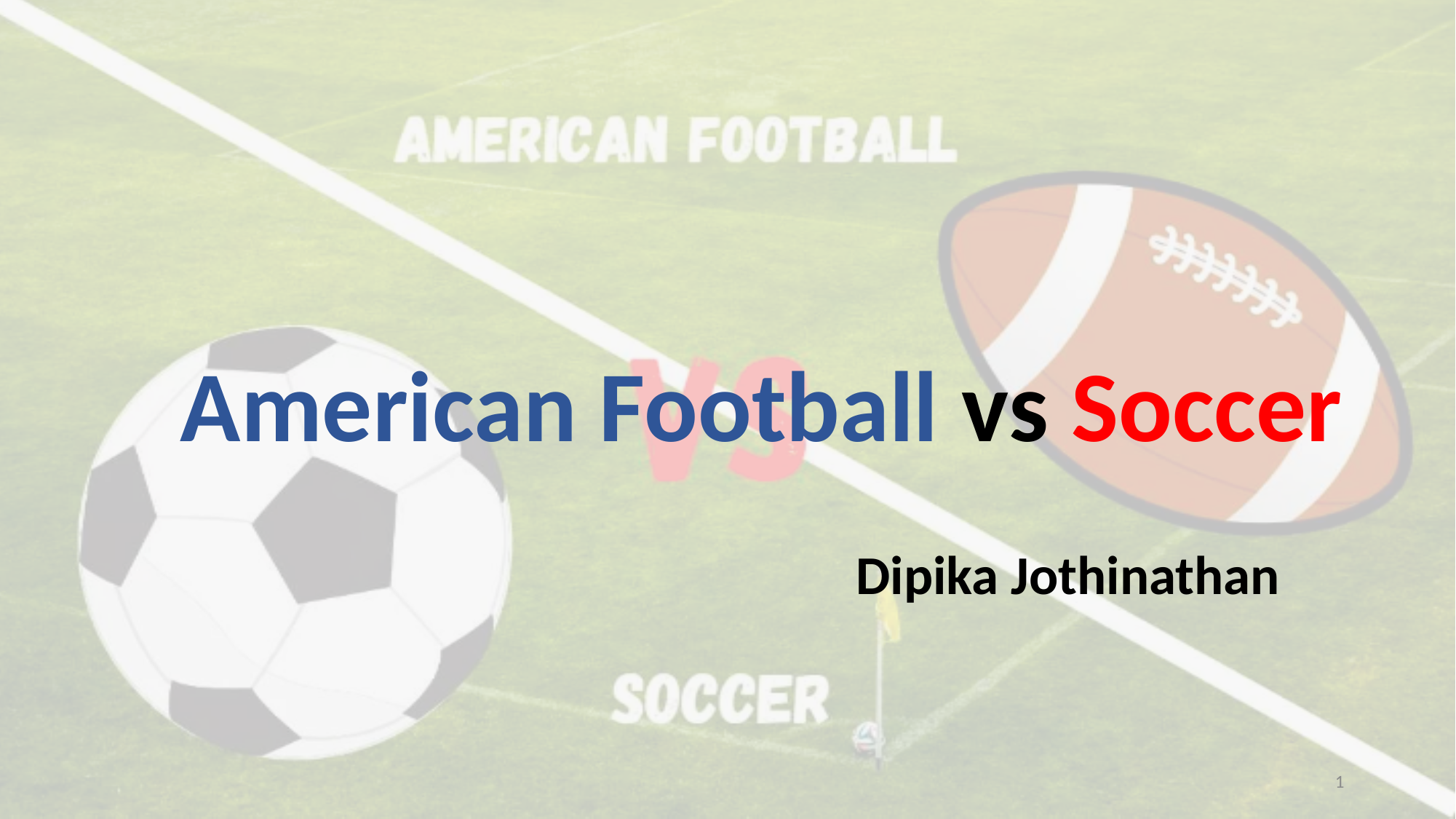

# American Football vs Soccer
Dipika Jothinathan
1